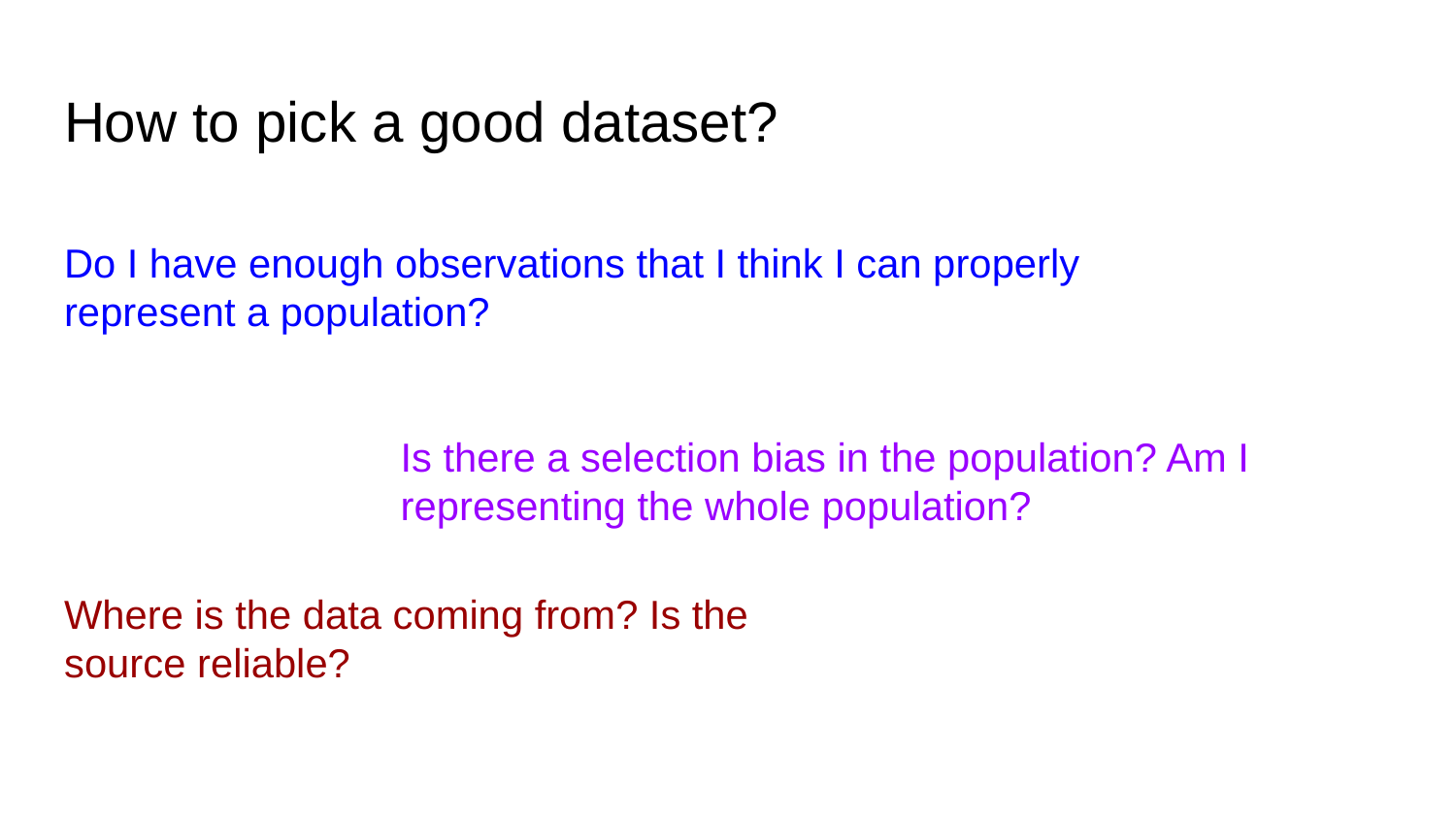

# How to pick a good dataset?
Do I have enough observations that I think I can properly represent a population?
Is there a selection bias in the population? Am I representing the whole population?
Where is the data coming from? Is the source reliable?